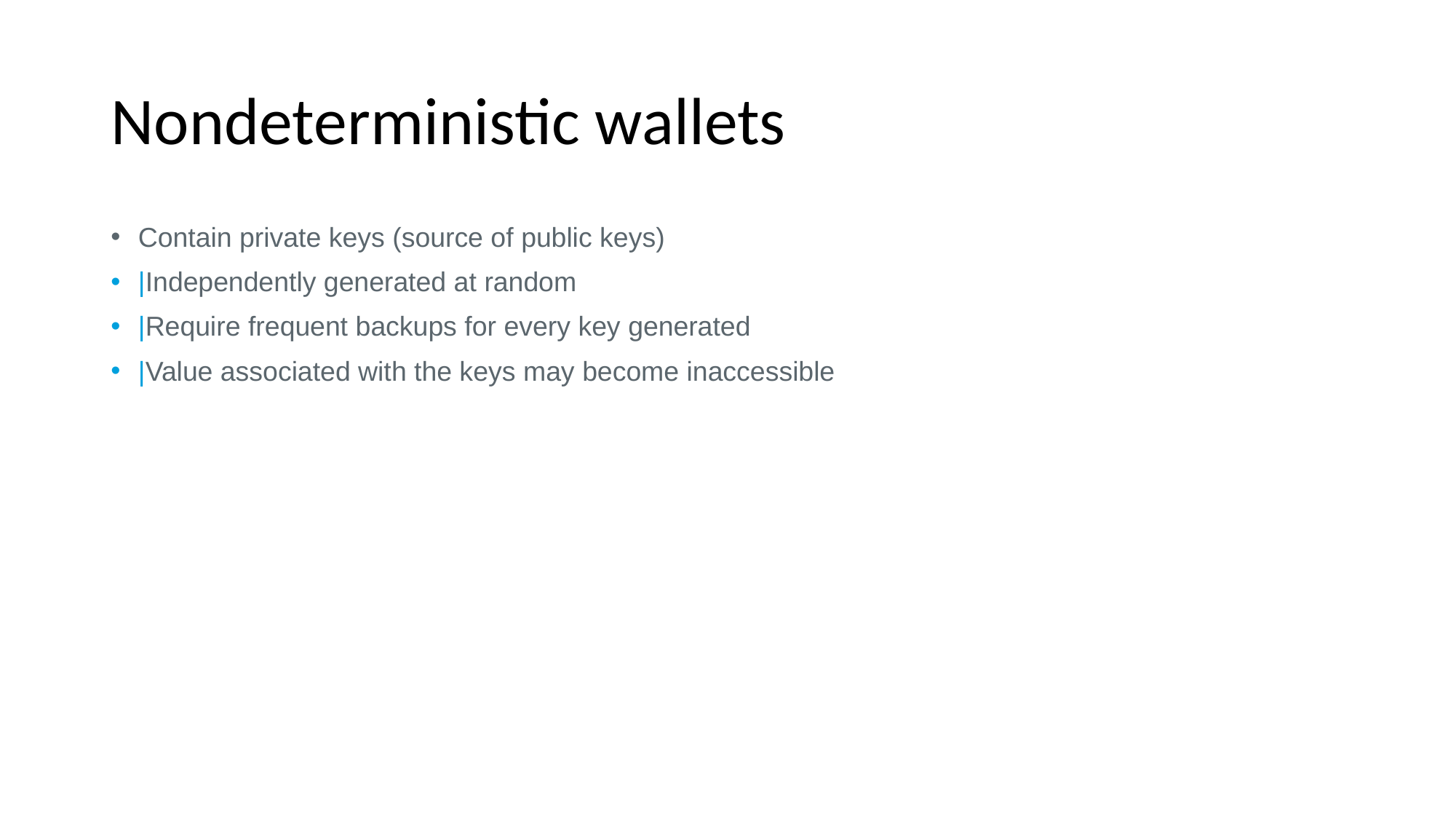

# Nondeterministic wallets
Contain private keys (source of public keys)
|Independently generated at random
|Require frequent backups for every key generated
|Value associated with the keys may become inaccessible